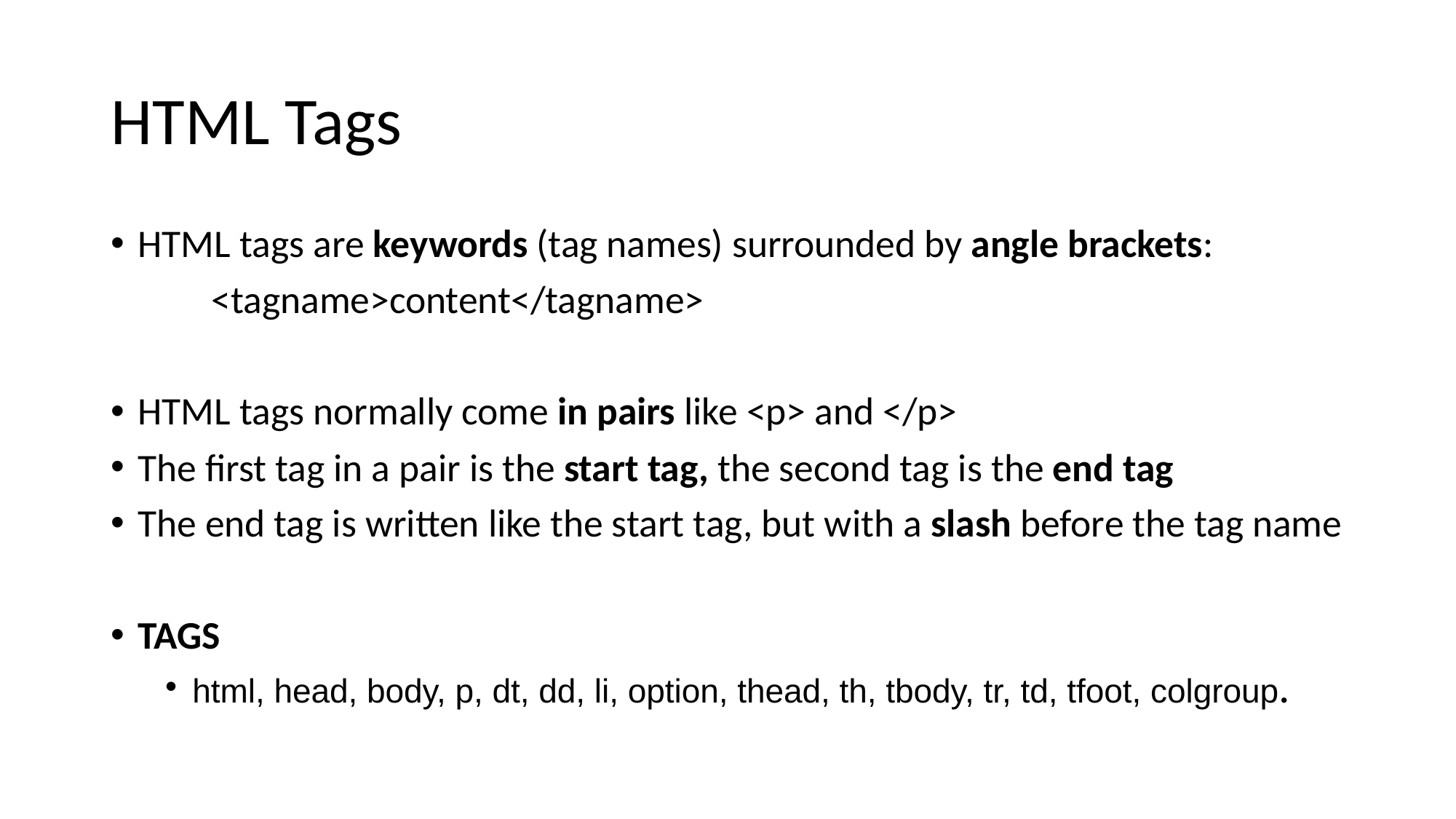

# HTML Tags
HTML tags are keywords (tag names) surrounded by angle brackets:
	<tagname>content</tagname>

HTML tags normally come in pairs like <p> and </p>
The first tag in a pair is the start tag, the second tag is the end tag
The end tag is written like the start tag, but with a slash before the tag name

TAGS
html, head, body, p, dt, dd, li, option, thead, th, tbody, tr, td, tfoot, colgroup.